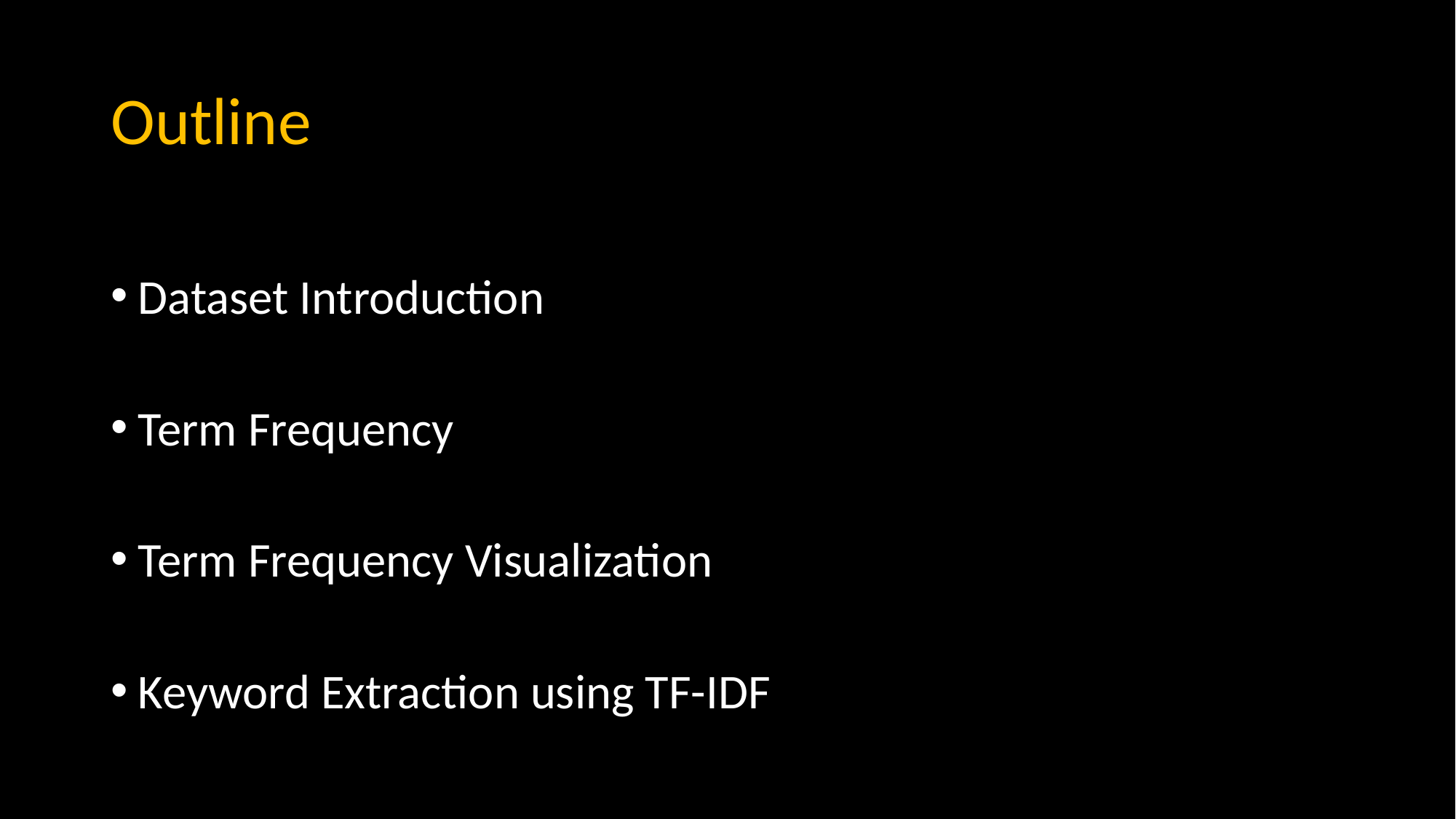

# Outline
Dataset Introduction
Term Frequency
Term Frequency Visualization
Keyword Extraction using TF-IDF